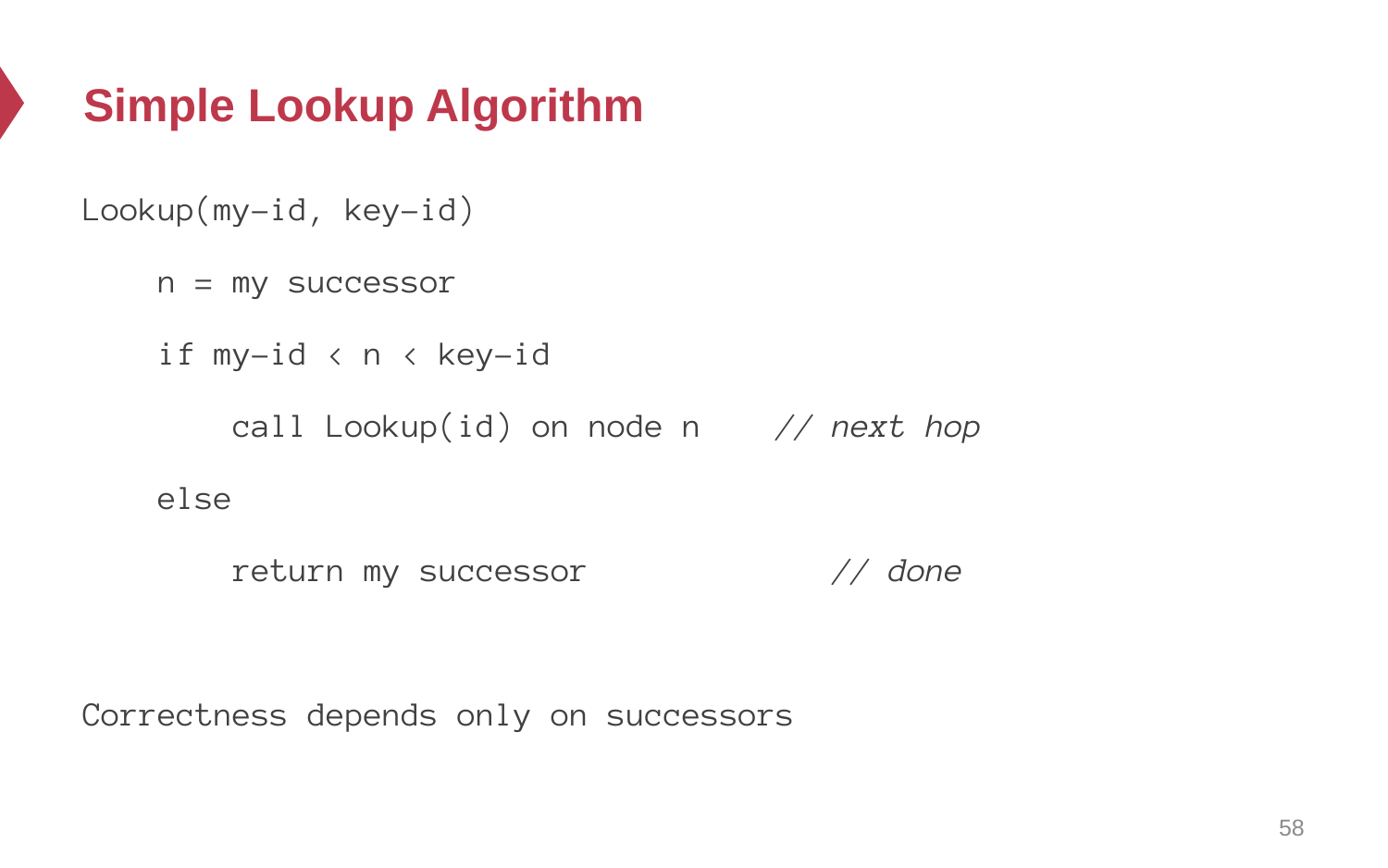

# Simple Lookup Algorithm
Lookup(my-id, key-id)
    n = my successor
    if my-id < n < key-id
        call Lookup(id) on node n    // next hop
    else
        return my successor             // done

Correctness depends only on successors
58